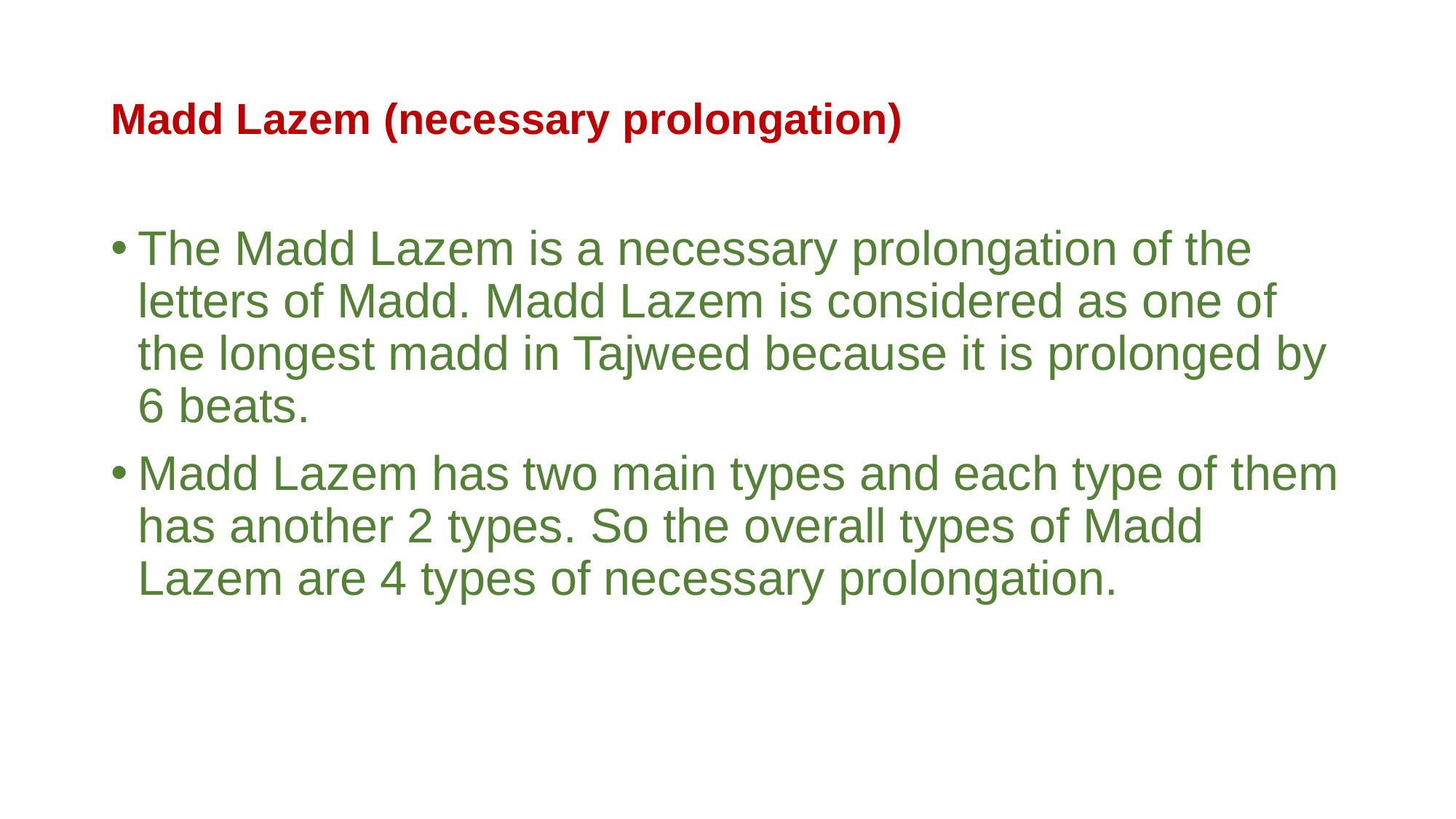

# Madd Lazem (necessary prolongation)
The Madd Lazem is a necessary prolongation of the letters of Madd. Madd Lazem is considered as one of the longest madd in Tajweed because it is prolonged by 6 beats.
Madd Lazem has two main types and each type of them has another 2 types. So the overall types of Madd Lazem are 4 types of necessary prolongation.